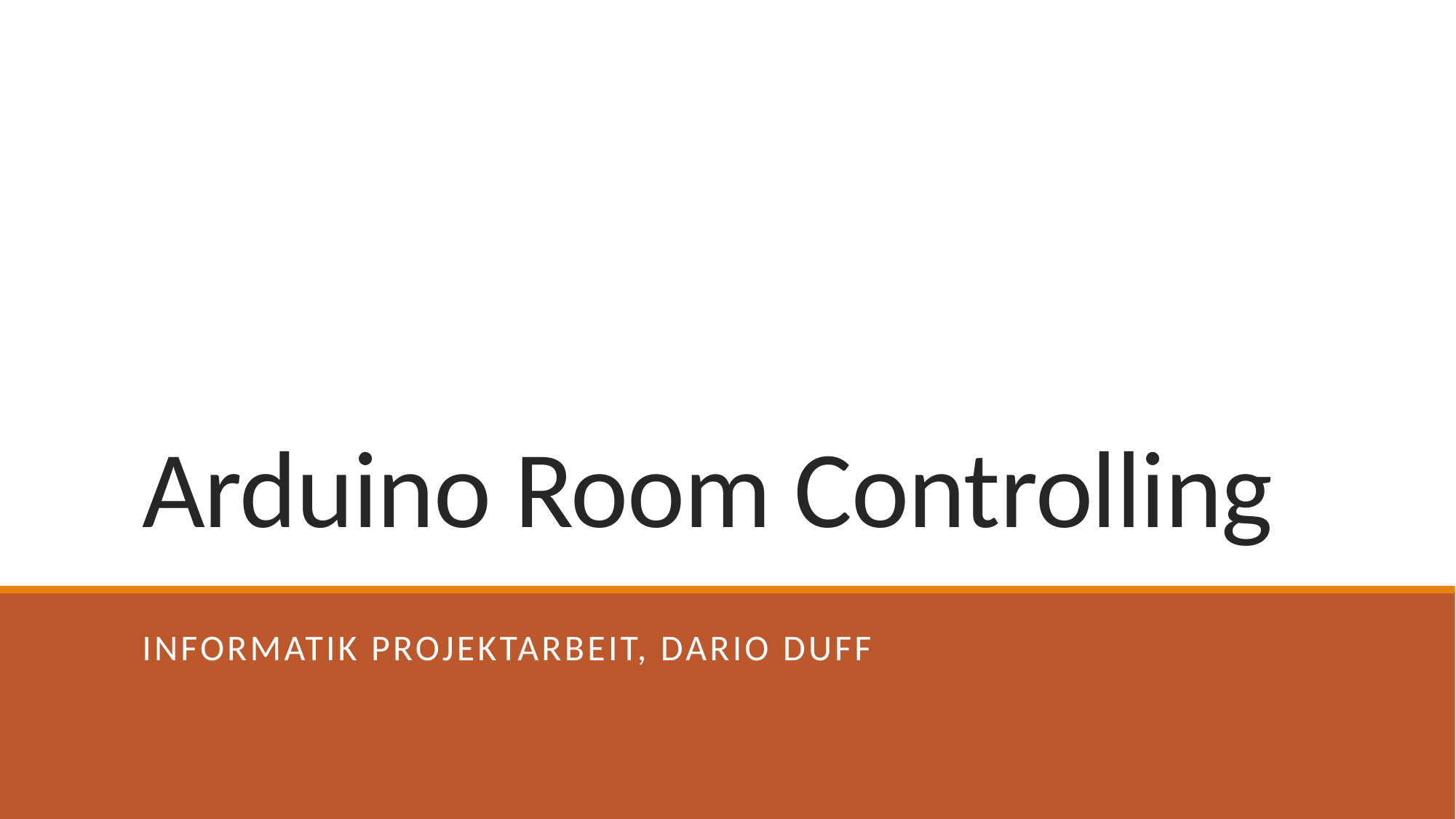

# Arduino Room Controlling

Informatik Projektarbeit, dario duff